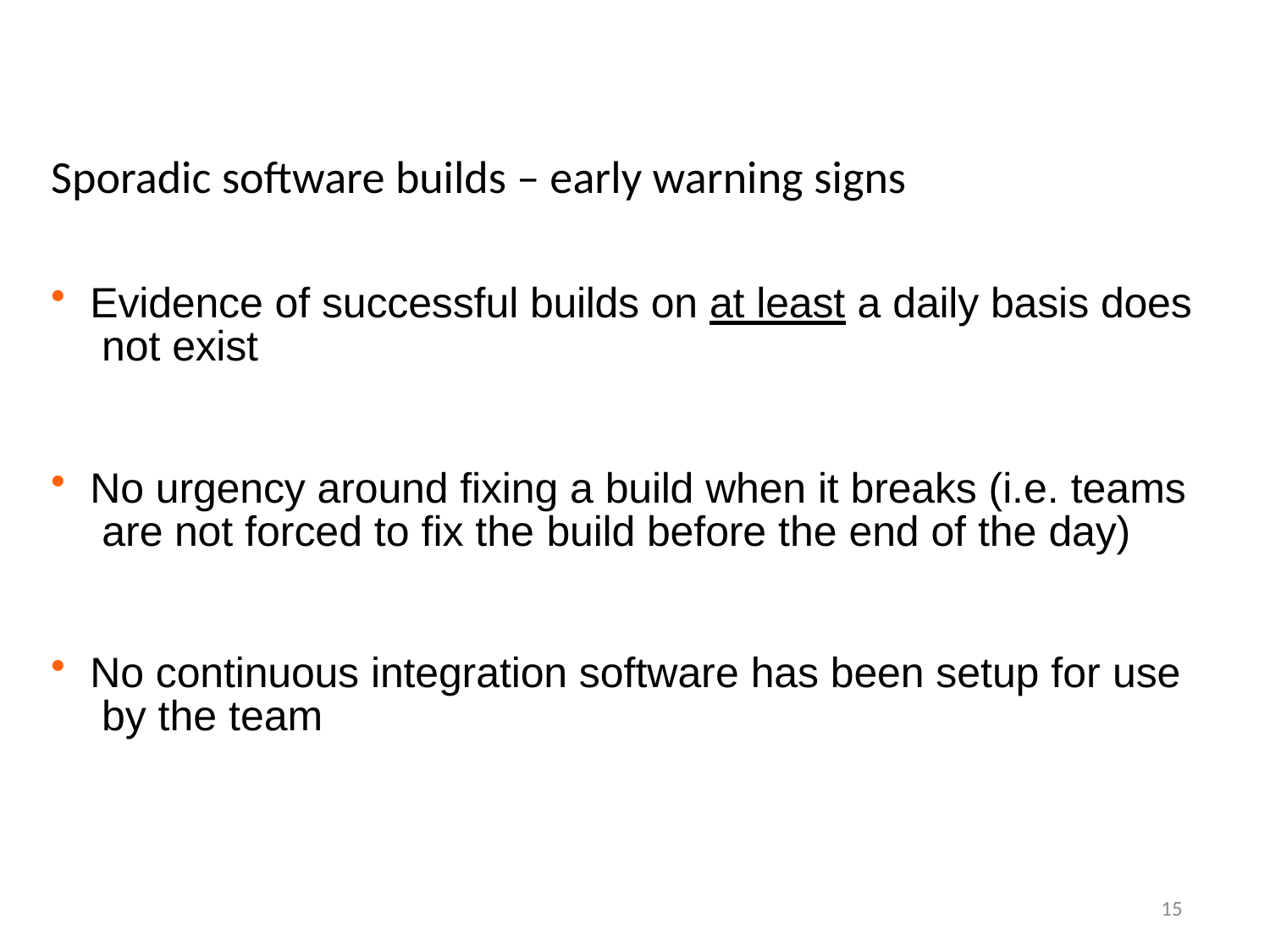

# Sporadic software builds – early warning signs
Evidence of successful builds on at least a daily basis does  not exist

No urgency around fixing a build when it breaks (i.e. teams  are not forced to fix the build before the end of the day)

No continuous integration software has been setup for use  by the team
15
© Copyright 2012 Coveros, Inc.. All rights reserved.